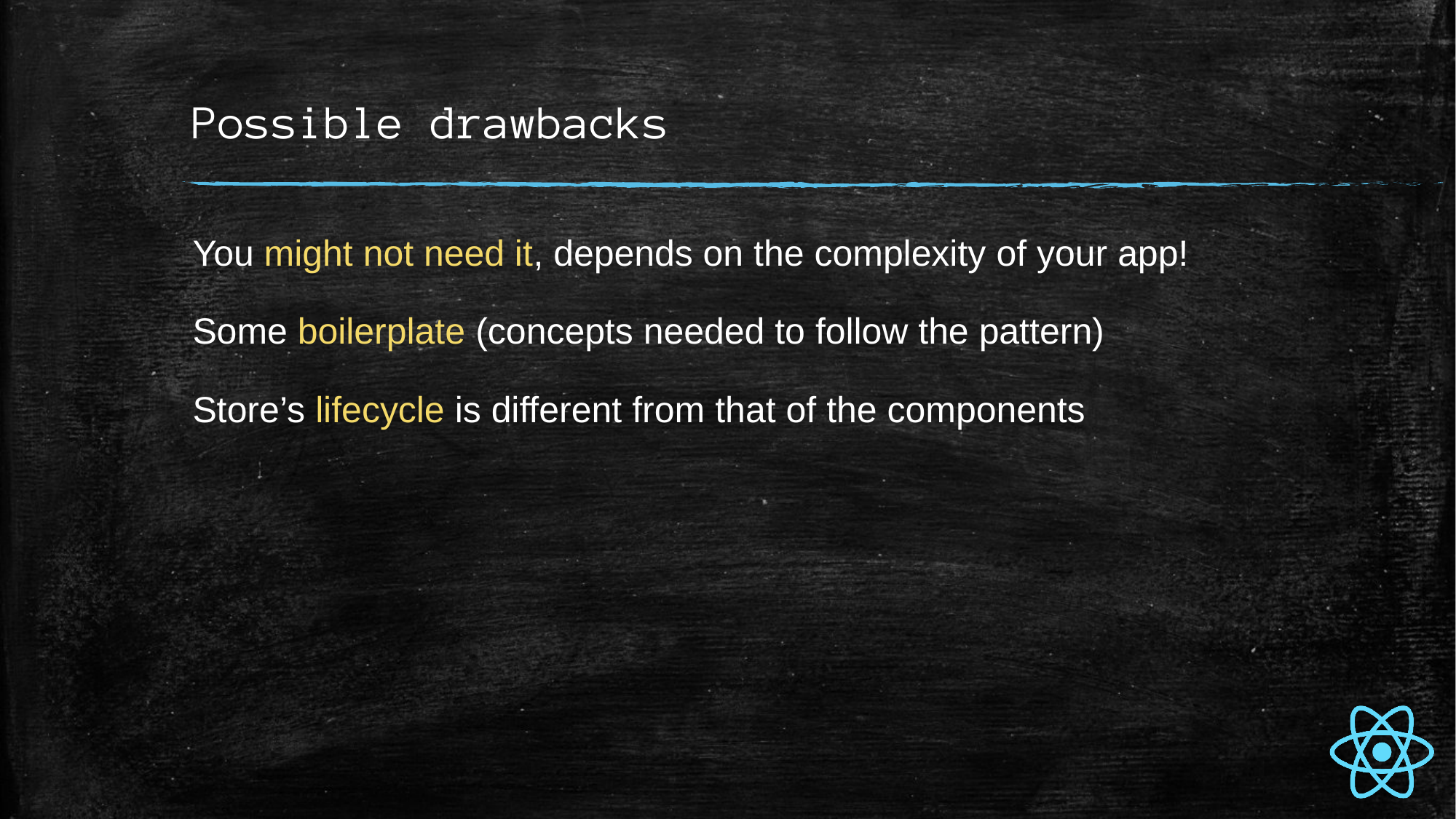

# Possible drawbacks
You might not need it, depends on the complexity of your app!

Some boilerplate (concepts needed to follow the pattern)

Store’s lifecycle is different from that of the components